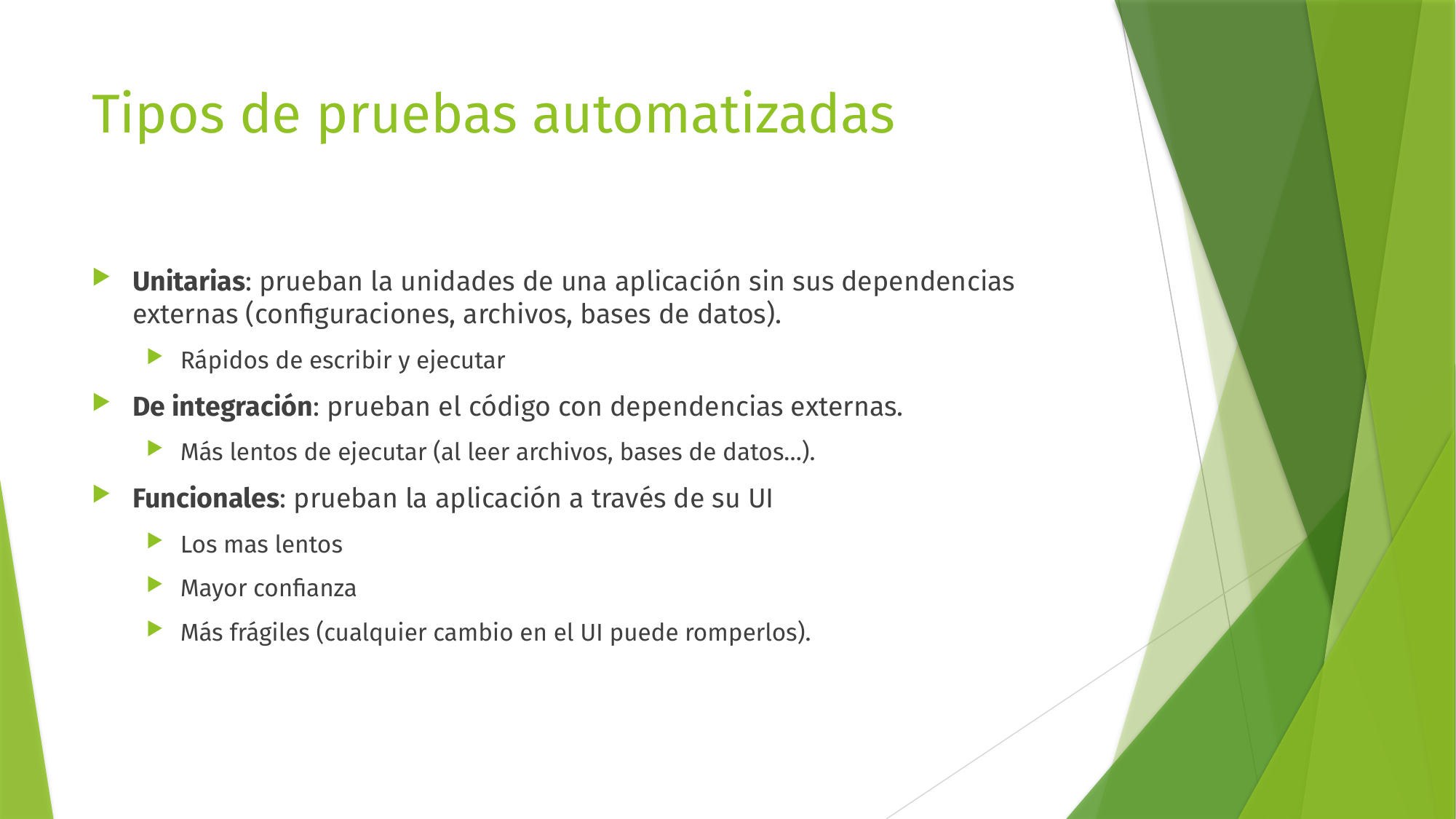

# Tipos de pruebas automatizadas
Unitarias: prueban la unidades de una aplicación sin sus dependencias externas (configuraciones, archivos, bases de datos).
Rápidos de escribir y ejecutar
De integración: prueban el código con dependencias externas.
Más lentos de ejecutar (al leer archivos, bases de datos…).
Funcionales: prueban la aplicación a través de su UI
Los mas lentos
Mayor confianza
Más frágiles (cualquier cambio en el UI puede romperlos).